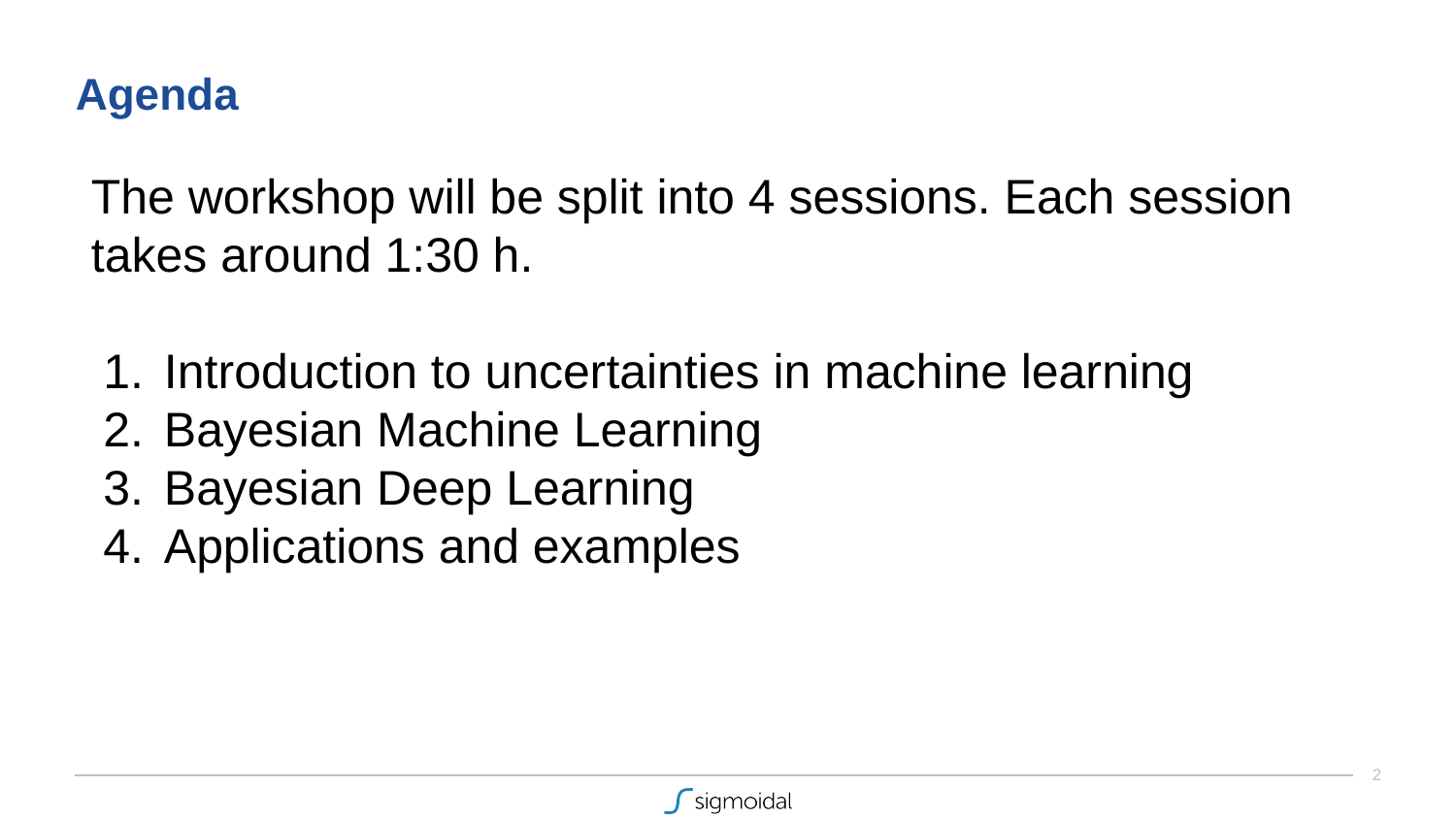

# Agenda
The workshop will be split into 4 sessions. Each session takes around 1:30 h.

Introduction to uncertainties in machine learning
Bayesian Machine Learning
Bayesian Deep Learning
Applications and examples
2